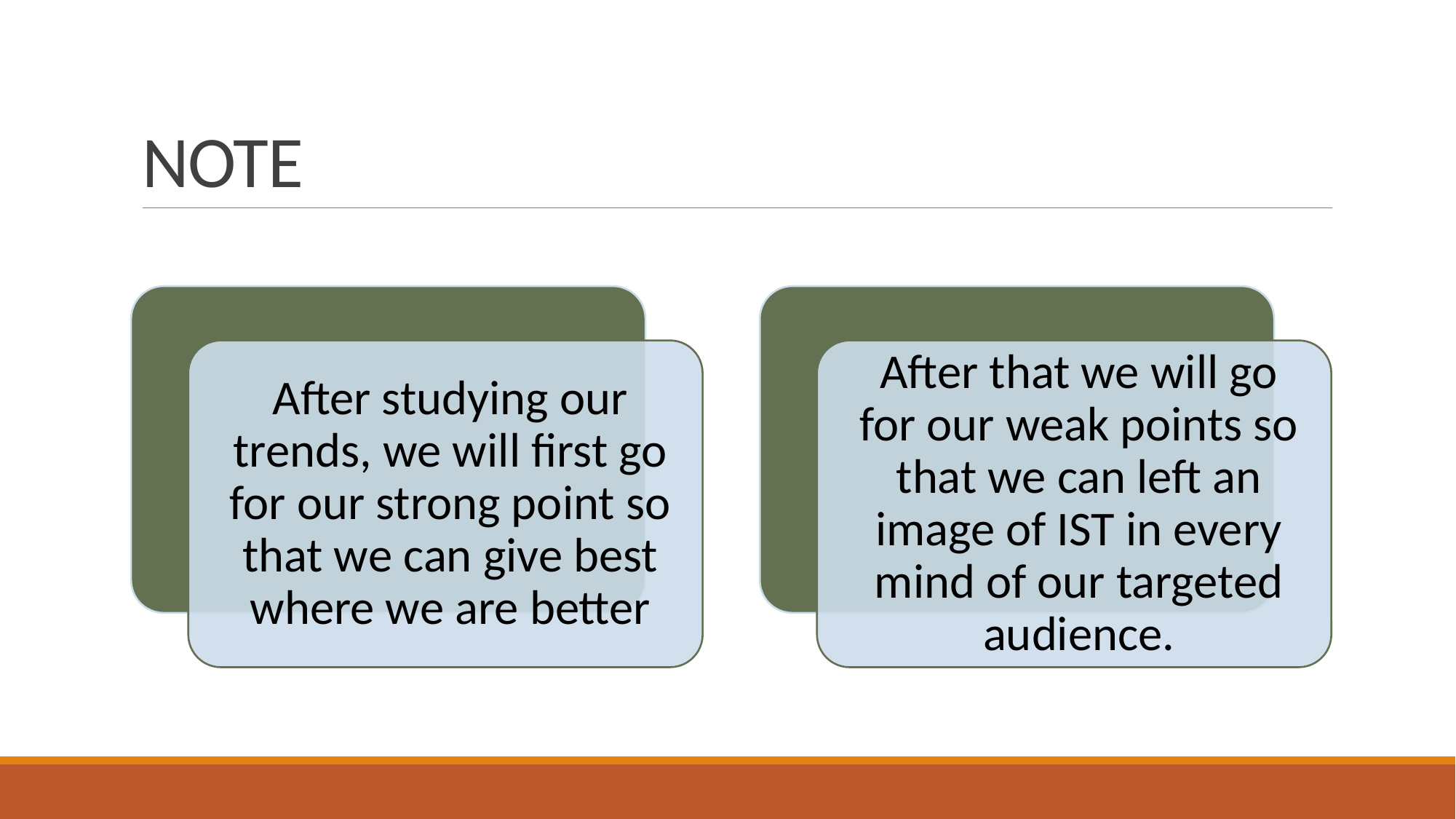

# NOTE
After studying our trends, we will first go for our strong point so that we can give best where we are better
After that we will go for our weak points so that we can left an image of IST in every mind of our targeted audience.